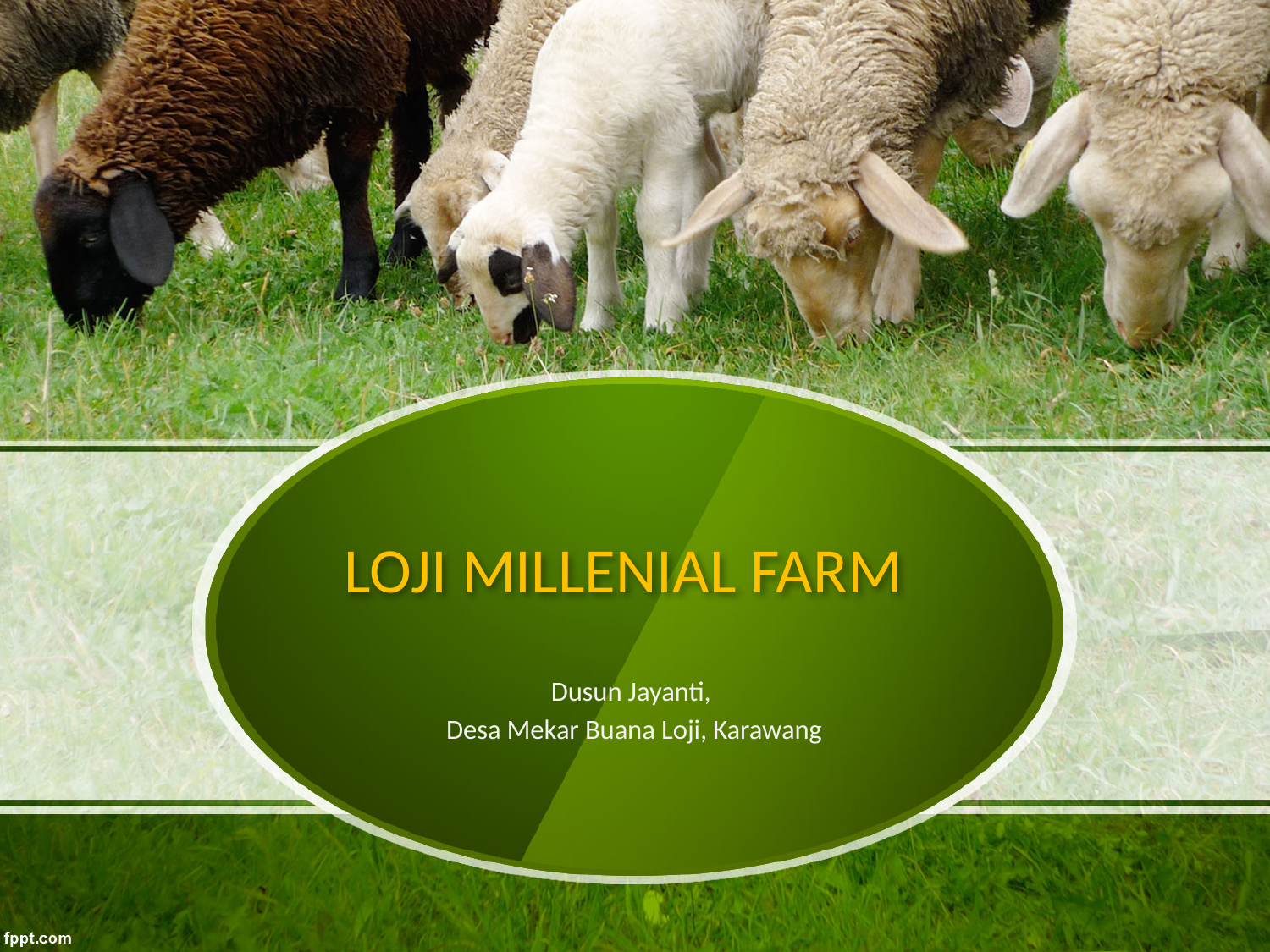

# LOJI MILLENIAL FARM
Dusun Jayanti,
Desa Mekar Buana Loji, Karawang